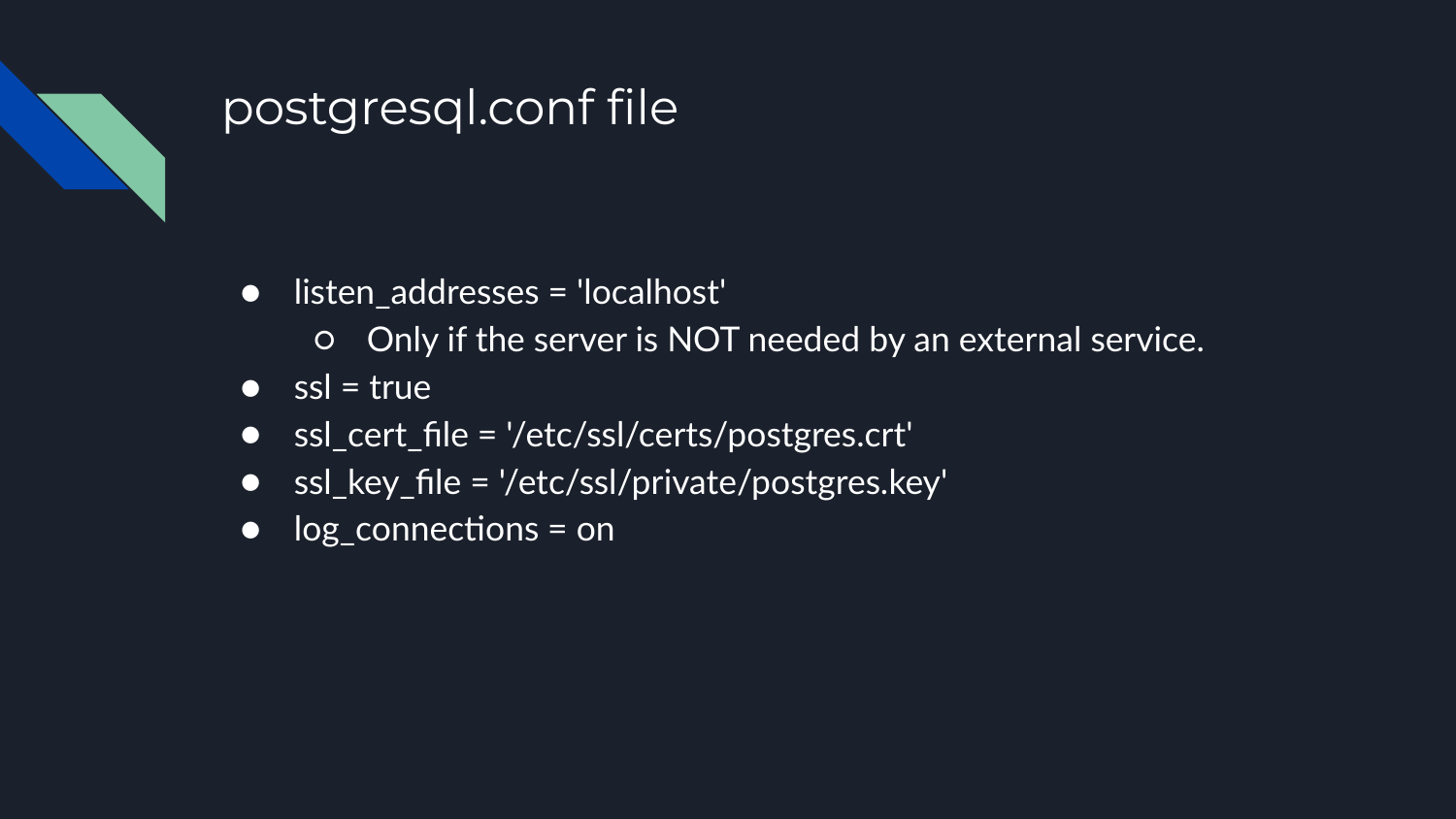

# postgresql.conf file
listen_addresses = 'localhost'
Only if the server is NOT needed by an external service.
ssl = true
ssl_cert_file = '/etc/ssl/certs/postgres.crt'
ssl_key_file = '/etc/ssl/private/postgres.key'
log_connections = on